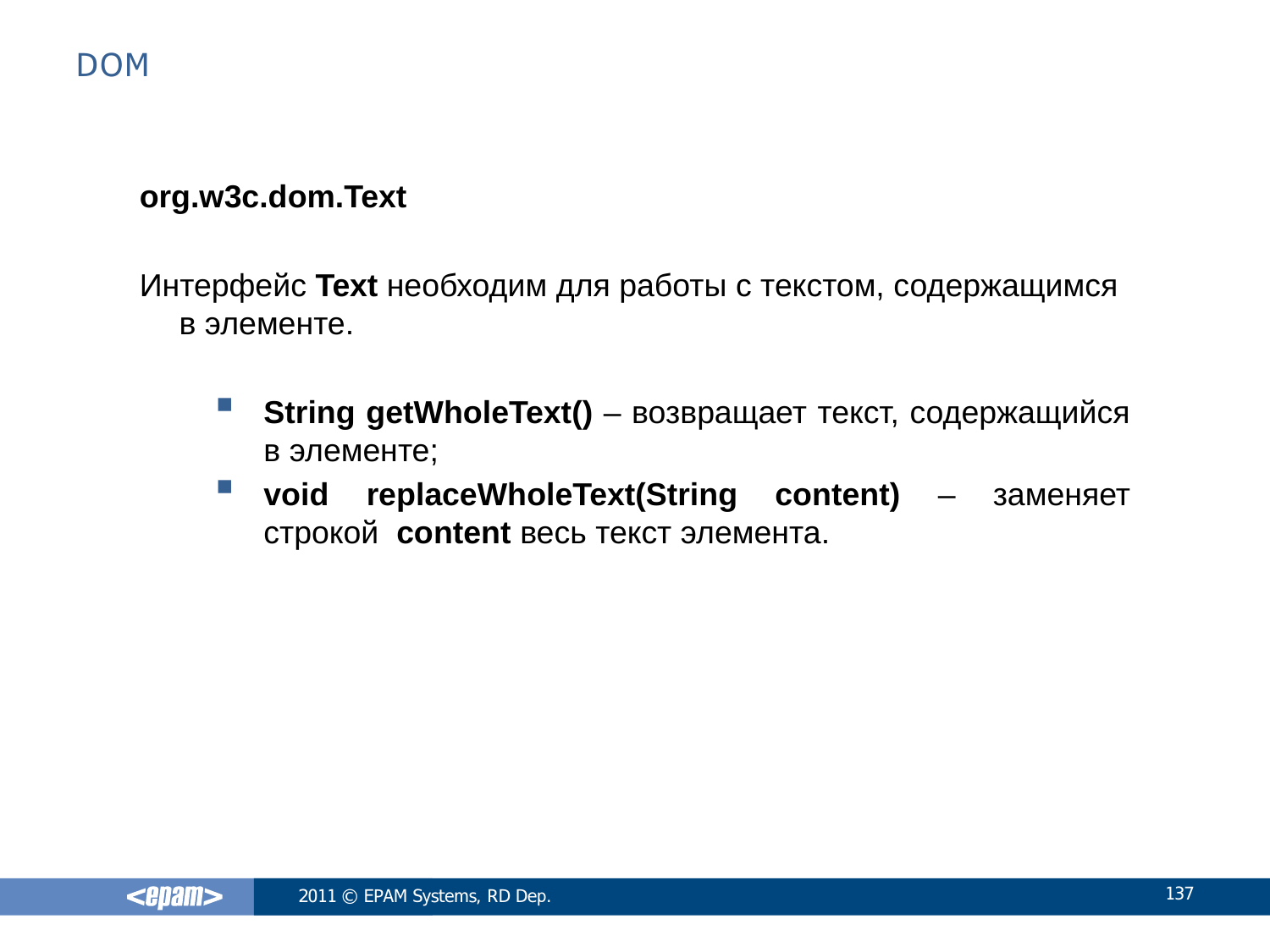

# DOM
org.w3c.dom.Text

Интерфейс Text необходим для работы с текстом, содержащимся в элементе.

String getWholeText() – возвращает текст, содержащийся в элементе;
void replaceWholeText(String content) – заменяет строкой  content весь текст элемента.
137
2011 © EPAM Systems, RD Dep.